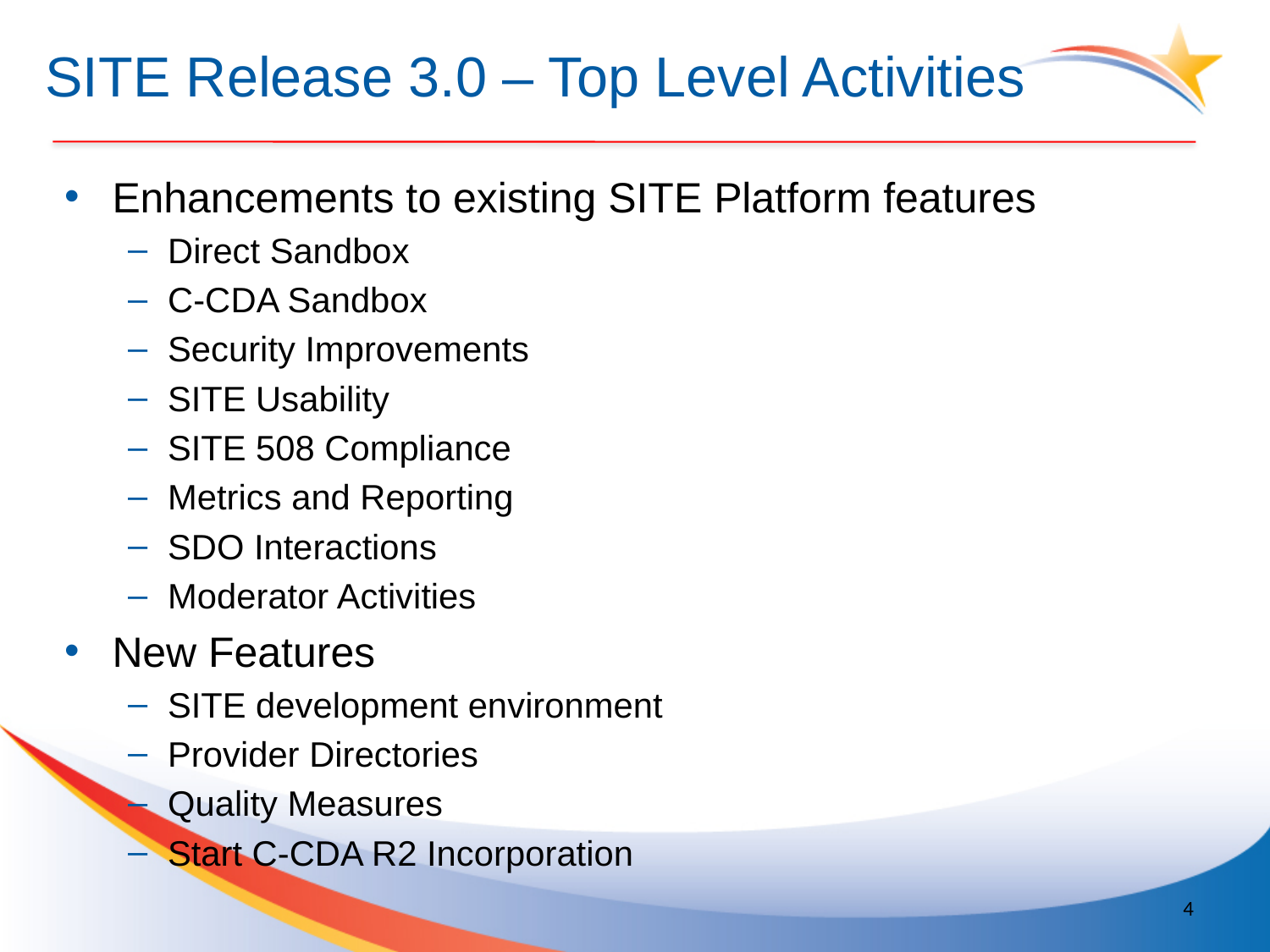

# SITE Release 3.0 – Top Level Activities
Enhancements to existing SITE Platform features
Direct Sandbox
C-CDA Sandbox
Security Improvements
SITE Usability
SITE 508 Compliance
Metrics and Reporting
SDO Interactions
Moderator Activities
New Features
SITE development environment
Provider Directories
Quality Measures
Start C-CDA R2 Incorporation
4